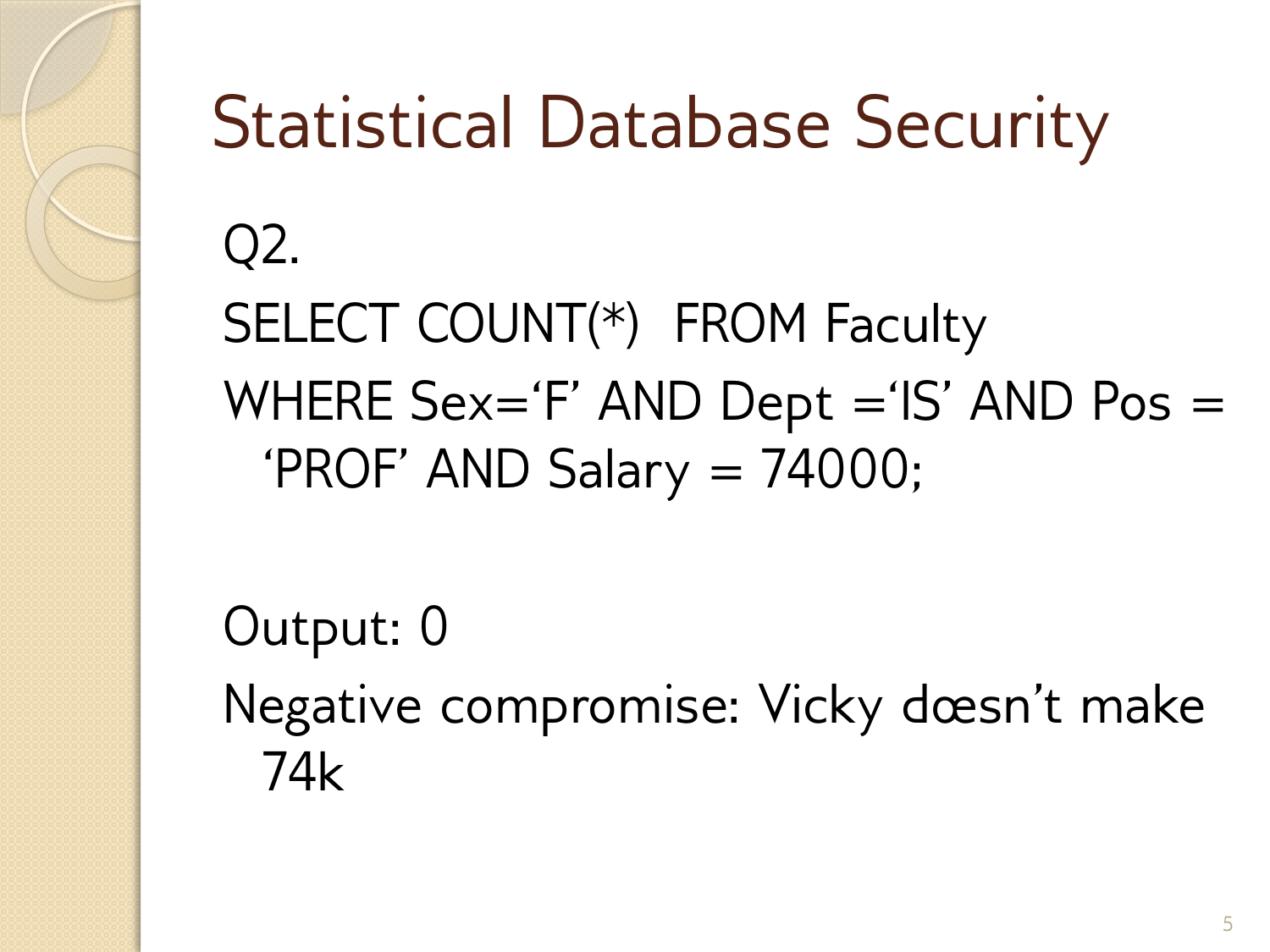

# Statistical Database Security
Q2.
SELECT COUNT(*)  FROM Faculty
WHERE Sex=‘F’ AND Dept =‘IS’ AND Pos = ‘PROF’ AND Salary = 74000;

Output: 0
Negative compromise: Vicky doesn’t make 74k
5